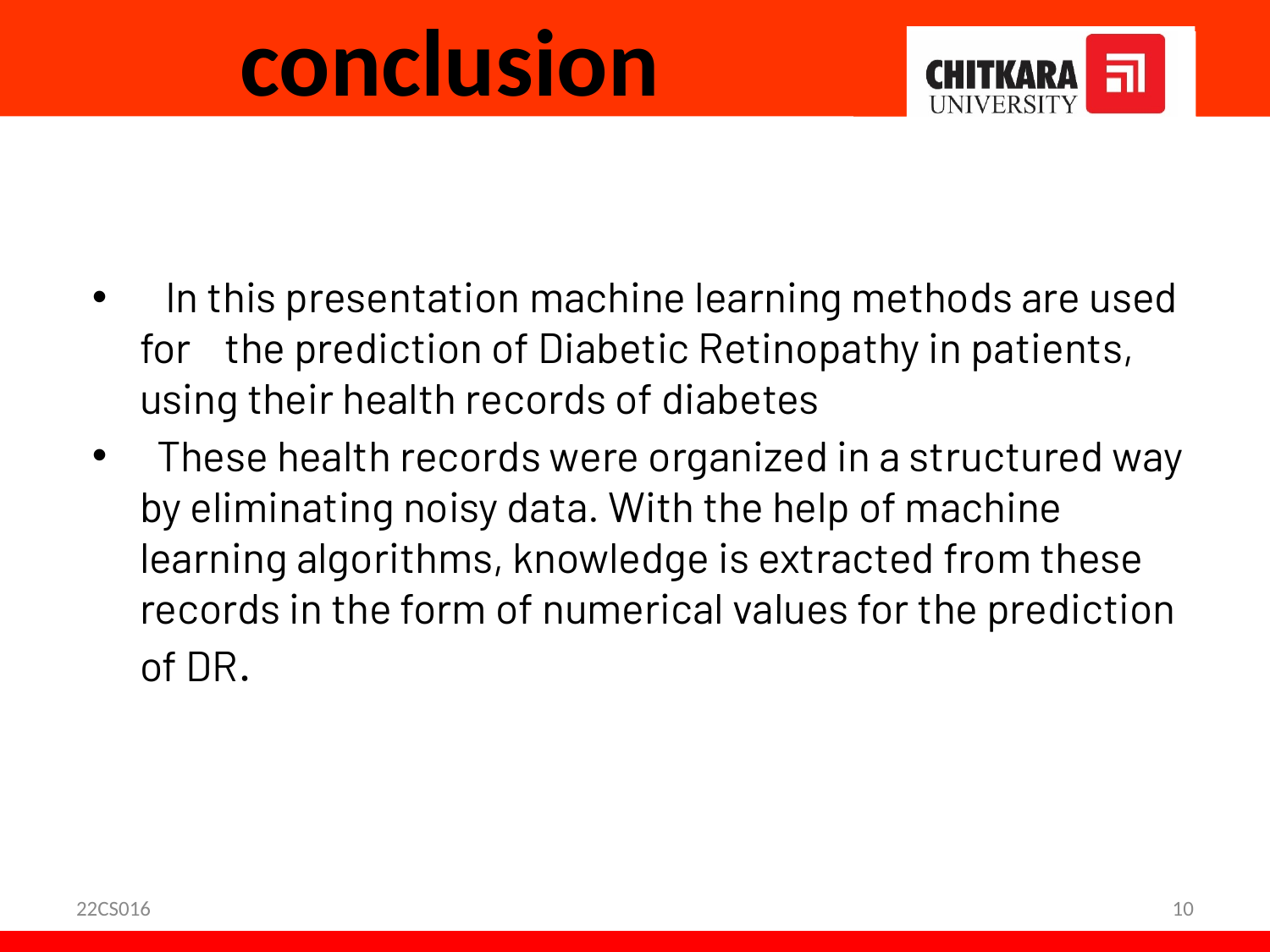

# conclusion

   In this presentation machine learning methods are used for    the prediction of Diabetic Retinopathy in patients, using their health records of diabetes
  These health records were organized in a structured way by eliminating noisy data. With the help of machine learning algorithms, knowledge is extracted from these records in the form of numerical values for the prediction of DR.
22CS016
10